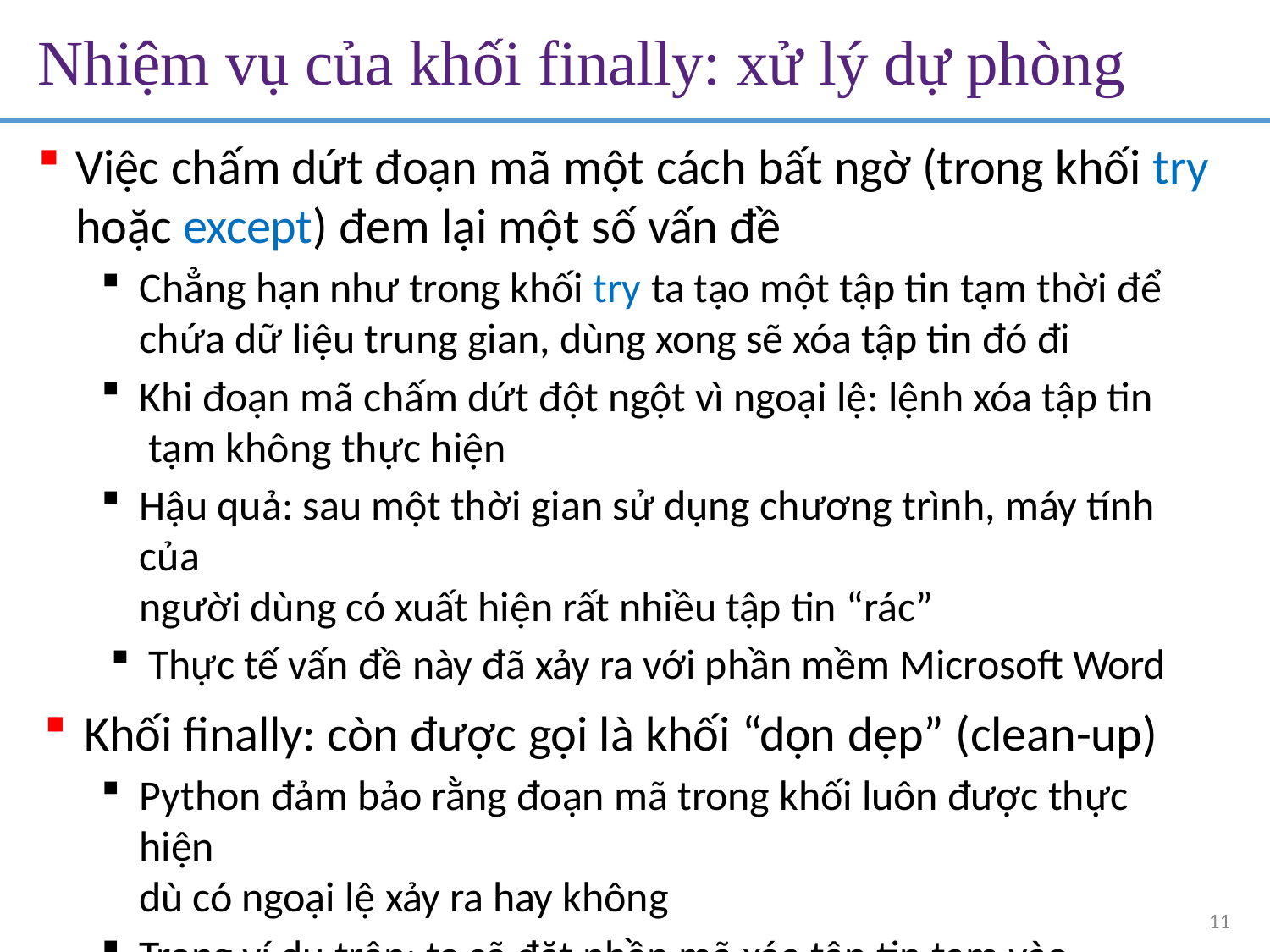

# Nhiệm vụ của khối finally: xử lý dự phòng
Việc chấm dứt đoạn mã một cách bất ngờ (trong khối try
hoặc except) đem lại một số vấn đề
Chẳng hạn như trong khối try ta tạo một tập tin tạm thời để
chứa dữ liệu trung gian, dùng xong sẽ xóa tập tin đó đi
Khi đoạn mã chấm dứt đột ngột vì ngoại lệ: lệnh xóa tập tin  tạm không thực hiện
Hậu quả: sau một thời gian sử dụng chương trình, máy tính của
người dùng có xuất hiện rất nhiều tập tin “rác”
Thực tế vấn đề này đã xảy ra với phần mềm Microsoft Word
Khối finally: còn được gọi là khối “dọn dẹp” (clean-up)
Python đảm bảo rằng đoạn mã trong khối luôn được thực hiện
dù có ngoại lệ xảy ra hay không
Trong ví dụ trên: ta sẽ đặt phần mã xóa tập tin tạm vào finally

11